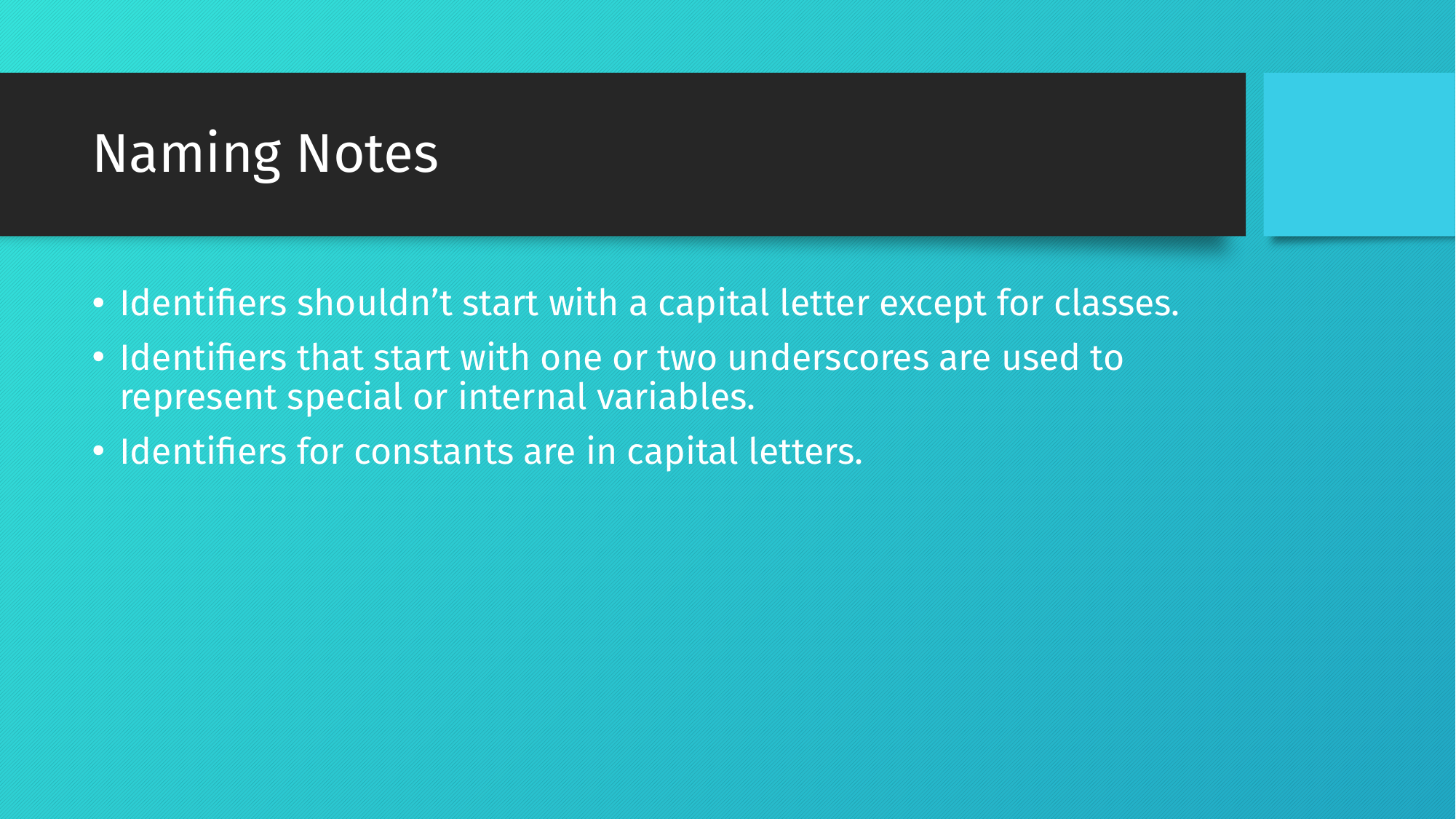

# Naming Notes
Identifiers shouldn’t start with a capital letter except for classes.
Identifiers that start with one or two underscores are used to represent special or internal variables.
Identifiers for constants are in capital letters.